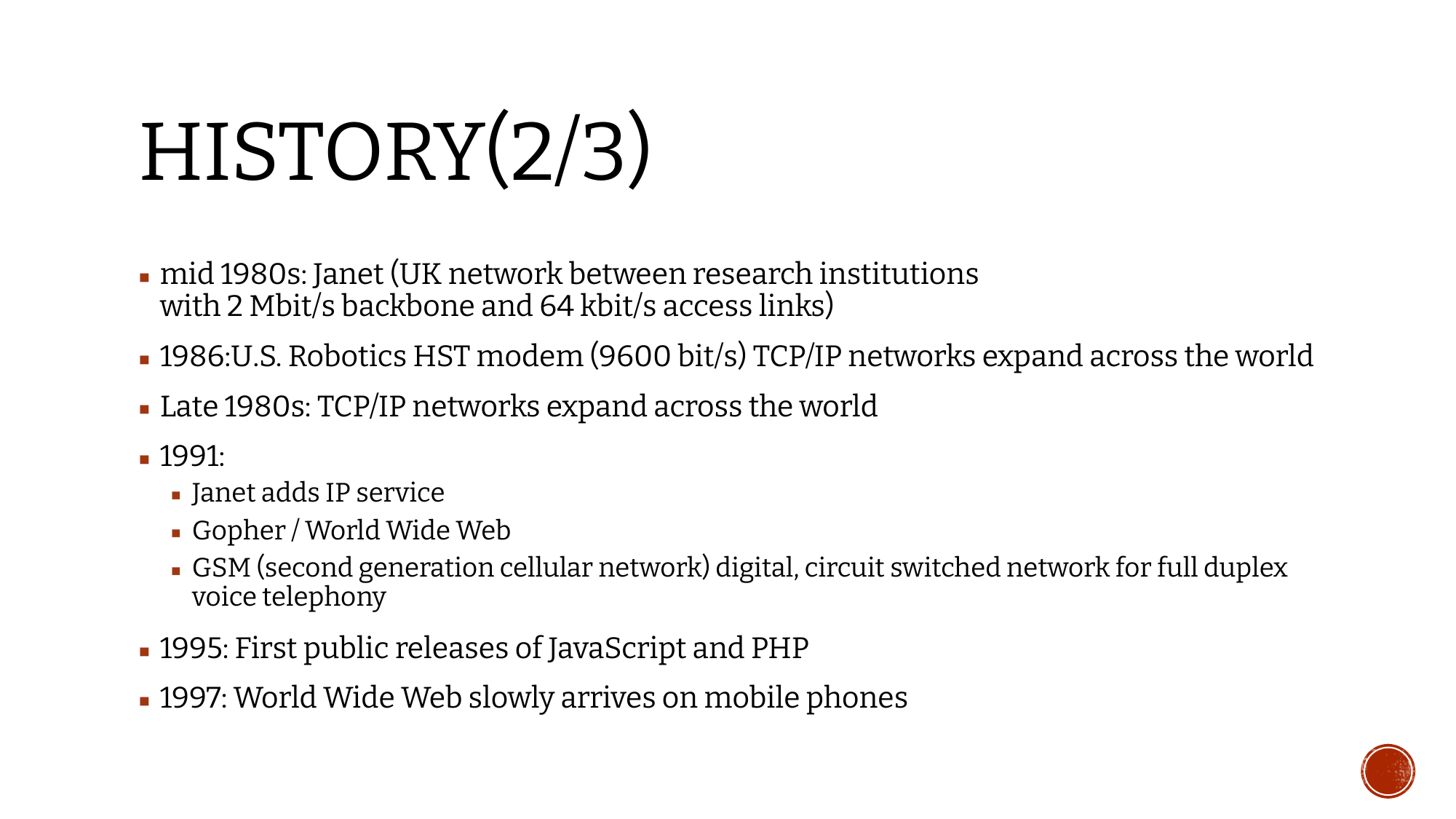

# HISTORY(2/3)
mid 1980s: Janet (UK network between research institutions
with 2 Mbit/s backbone and 64 kbit/s access links)
1986:U.S. Robotics HST modem (9600 bit/s) TCP/IP networks expand across the world
Late 1980s: TCP/IP networks expand across the world
1991:
Janet adds IP service
Gopher / World Wide Web
GSM (second generation cellular network) digital, circuit switched network for full duplex voice telephony
1995: First public releases of JavaScript and PHP
1997: World Wide Web slowly arrives on mobile phones